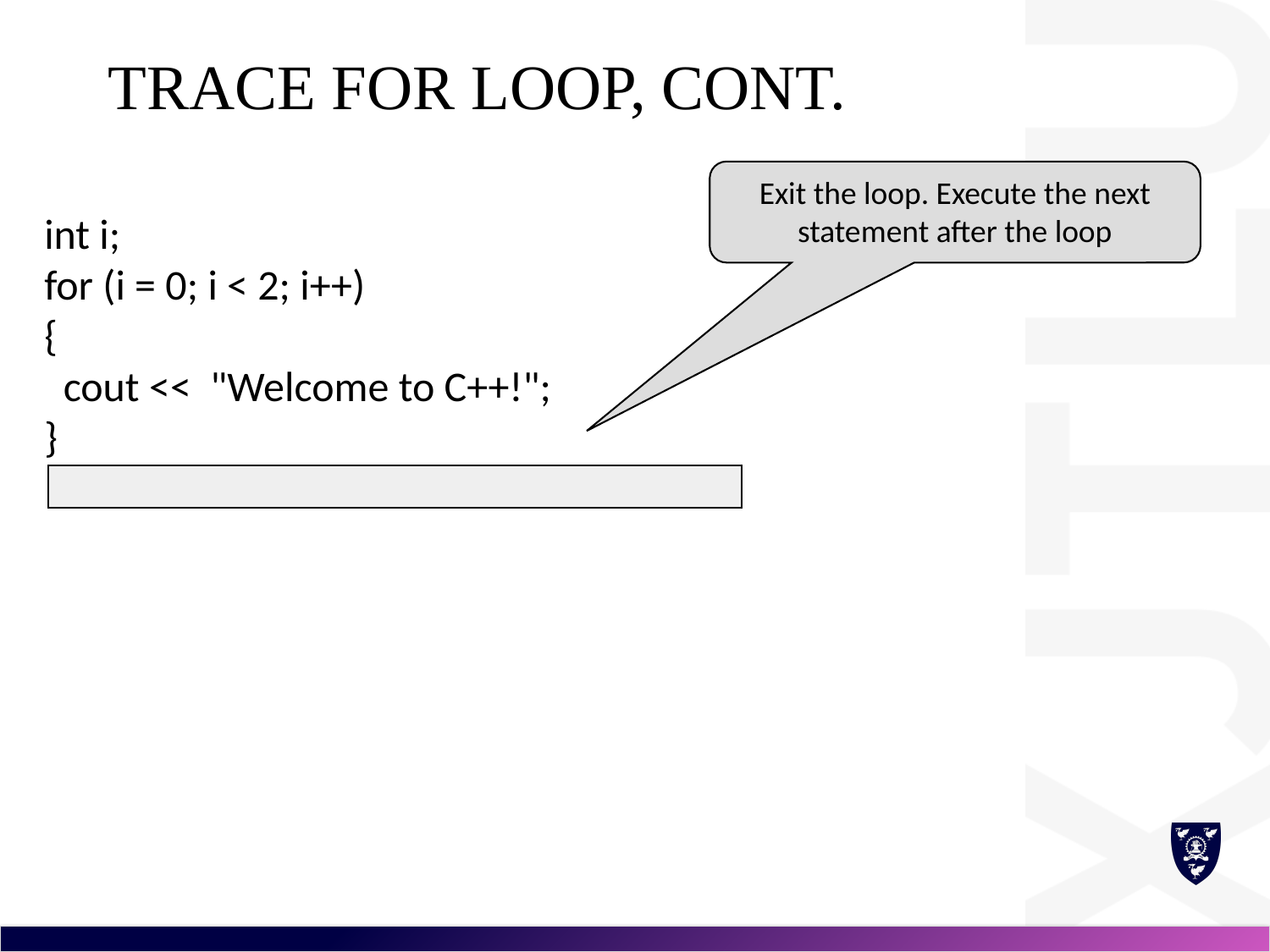

# Trace for Loop, cont.
Exit the loop. Execute the next statement after the loop
int i;
for (i = 0; i < 2; i++)
{
  cout <<  "Welcome to C++!";
}

41